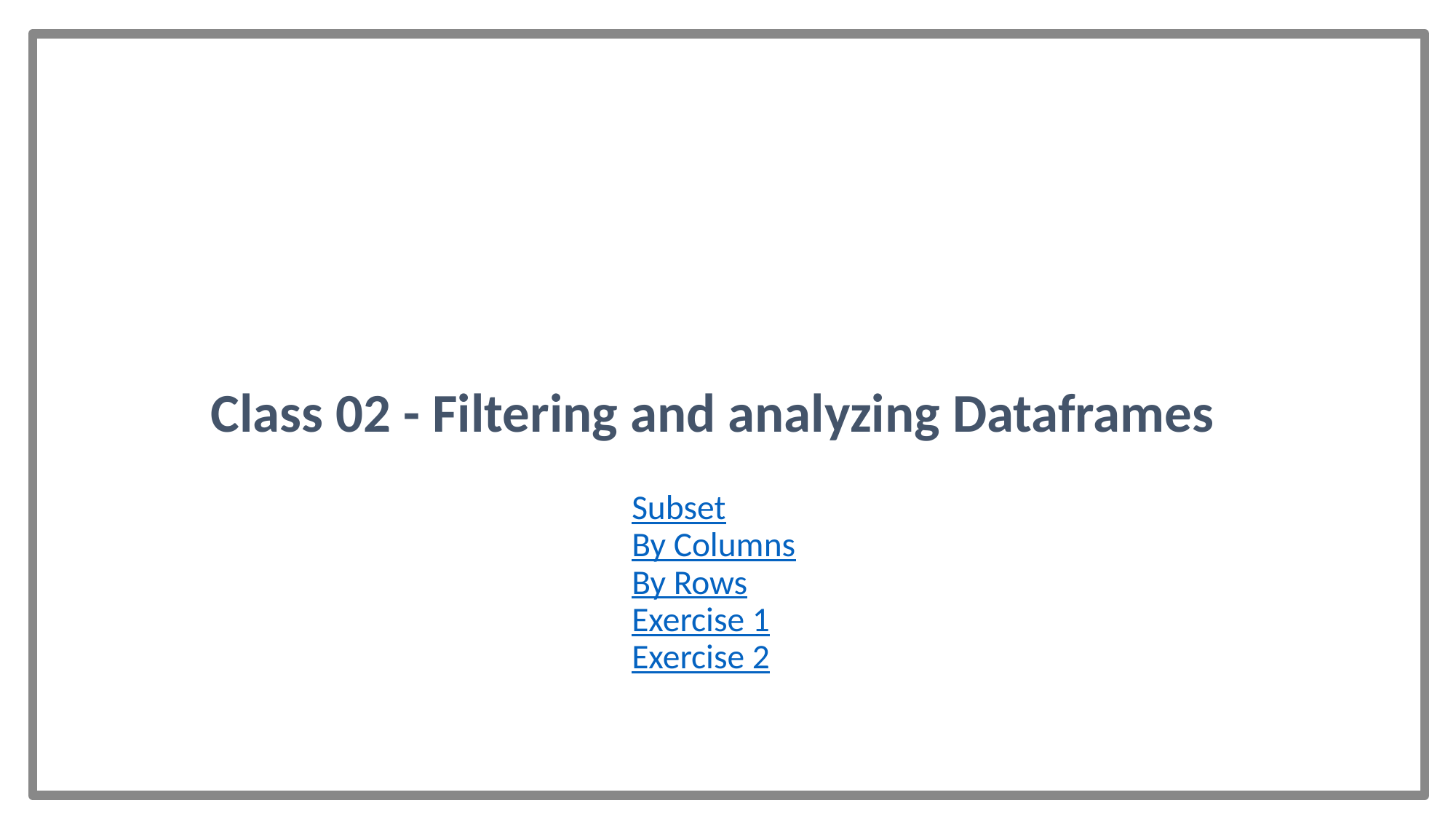

# Class 02 - Filtering and analyzing Dataframes
Subset
By Columns
By Rows
Exercise 1
Exercise 2